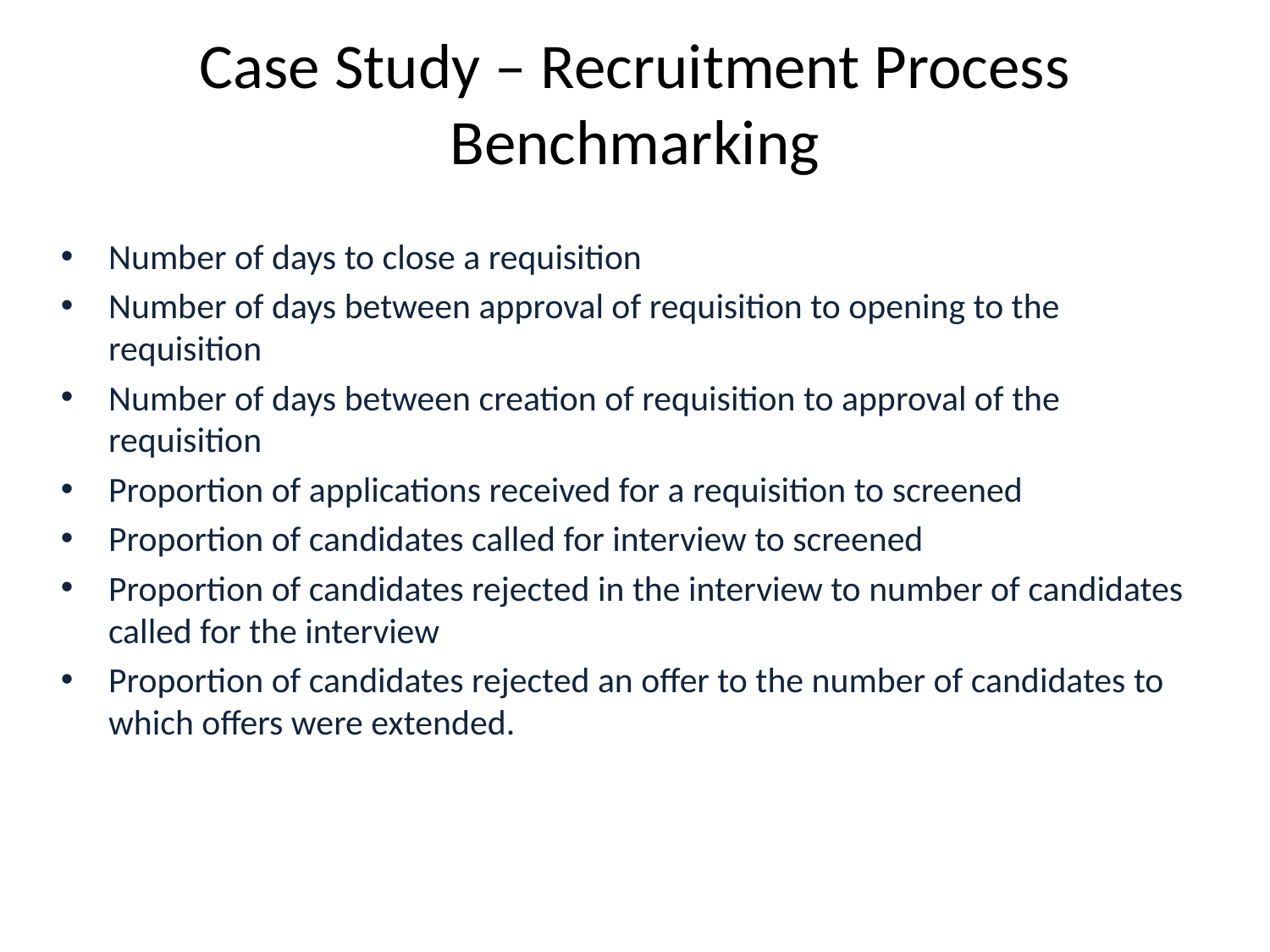

# Case Study – Recruitment Process Benchmarking
Number of days to close a requisition
Number of days between approval of requisition to opening to the requisition
Number of days between creation of requisition to approval of the requisition
Proportion of applications received for a requisition to screened
Proportion of candidates called for interview to screened
Proportion of candidates rejected in the interview to number of candidates called for the interview
Proportion of candidates rejected an offer to the number of candidates to which offers were extended.